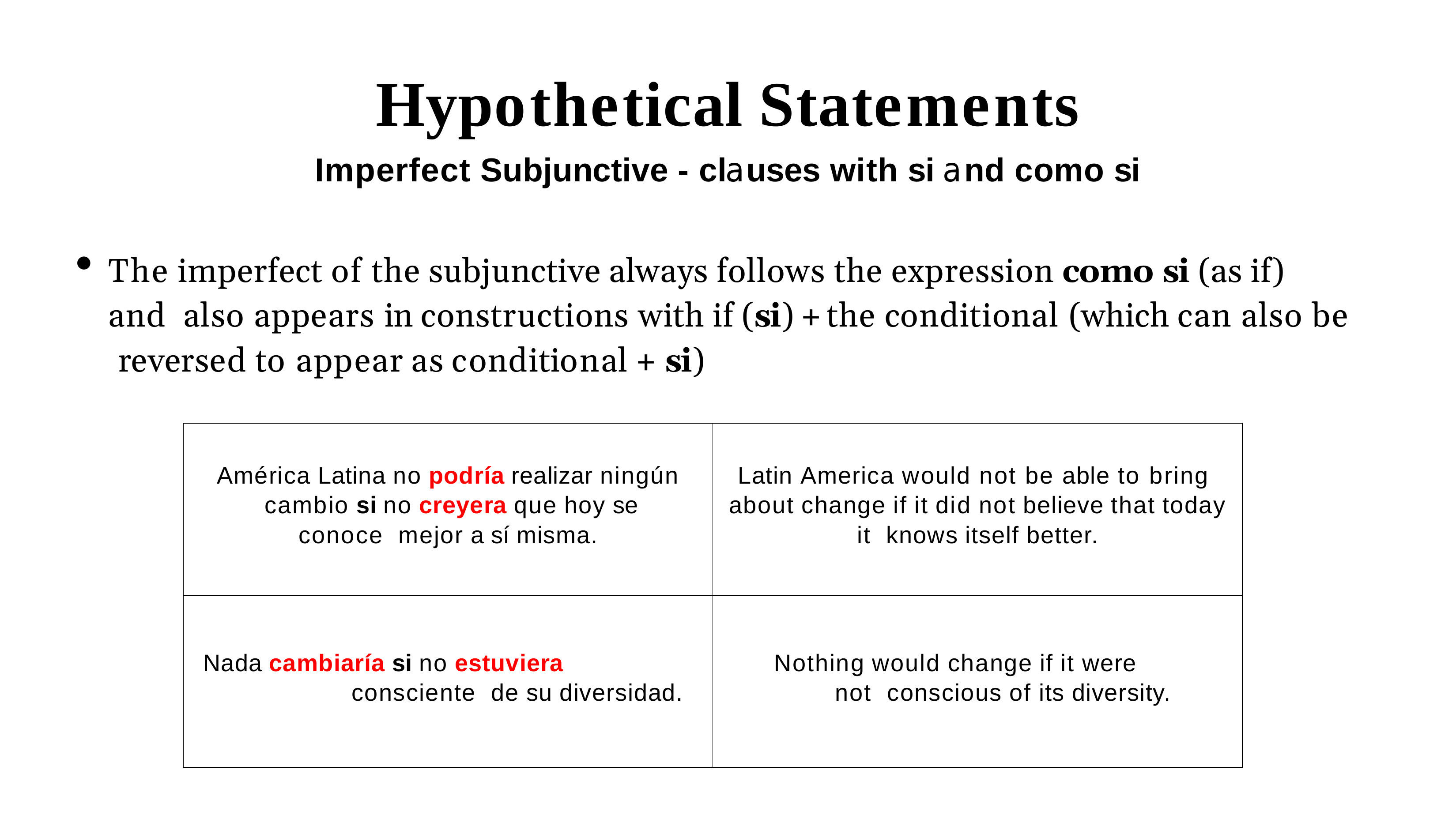

# Hypothetical Statements
Imperfect Subjunctive - clauses with si and como si
The imperfect of the subjunctive always follows the expression como si (as if) and  also appears in constructions with if (si) + the conditional (which can also be  reversed to appear as conditional + si)
| América Latina no podría realizar ningún cambio si no creyera que hoy se conoce mejor a sí misma. | Latin America would not be able to bring about change if it did not believe that today it knows itself better. |
| --- | --- |
| Nada cambiaría si no estuviera consciente de su diversidad. | Nothing would change if it were not conscious of its diversity. |